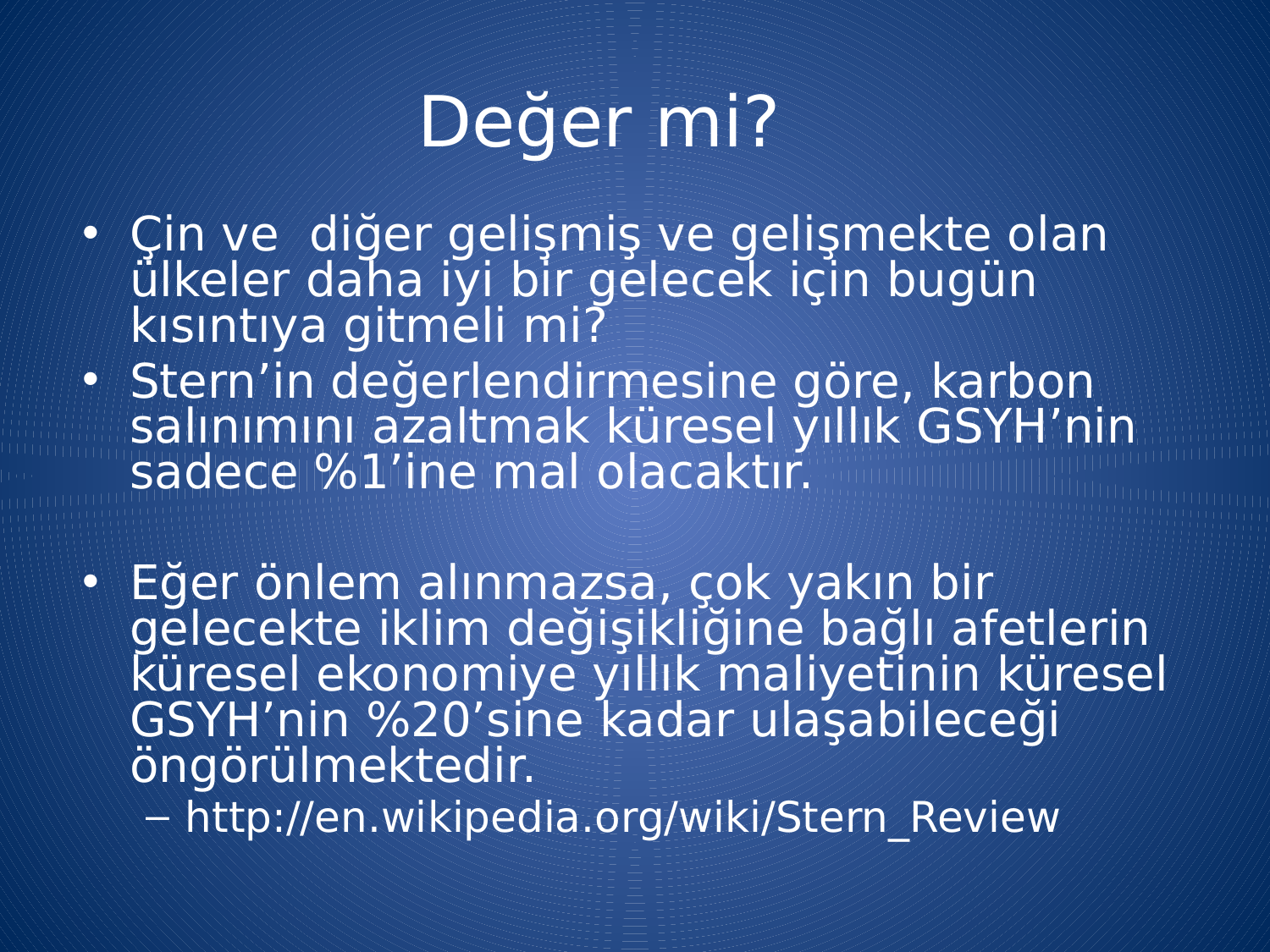

Değer mi?
Çin ve  diğer gelişmiş ve gelişmekte olan ülkeler daha iyi bir gelecek için bugün kısıntıya gitmeli mi?
Stern’in değerlendirmesine göre, karbon salınımını azaltmak küresel yıllık GSYH’nin sadece %1’ine mal olacaktır.

Eğer önlem alınmazsa, çok yakın bir gelecekte iklim değişikliğine bağlı afetlerin küresel ekonomiye yıllık maliyetinin küresel GSYH’nin %20’sine kadar ulaşabileceği öngörülmektedir.
http://en.wikipedia.org/wiki/Stern_Review